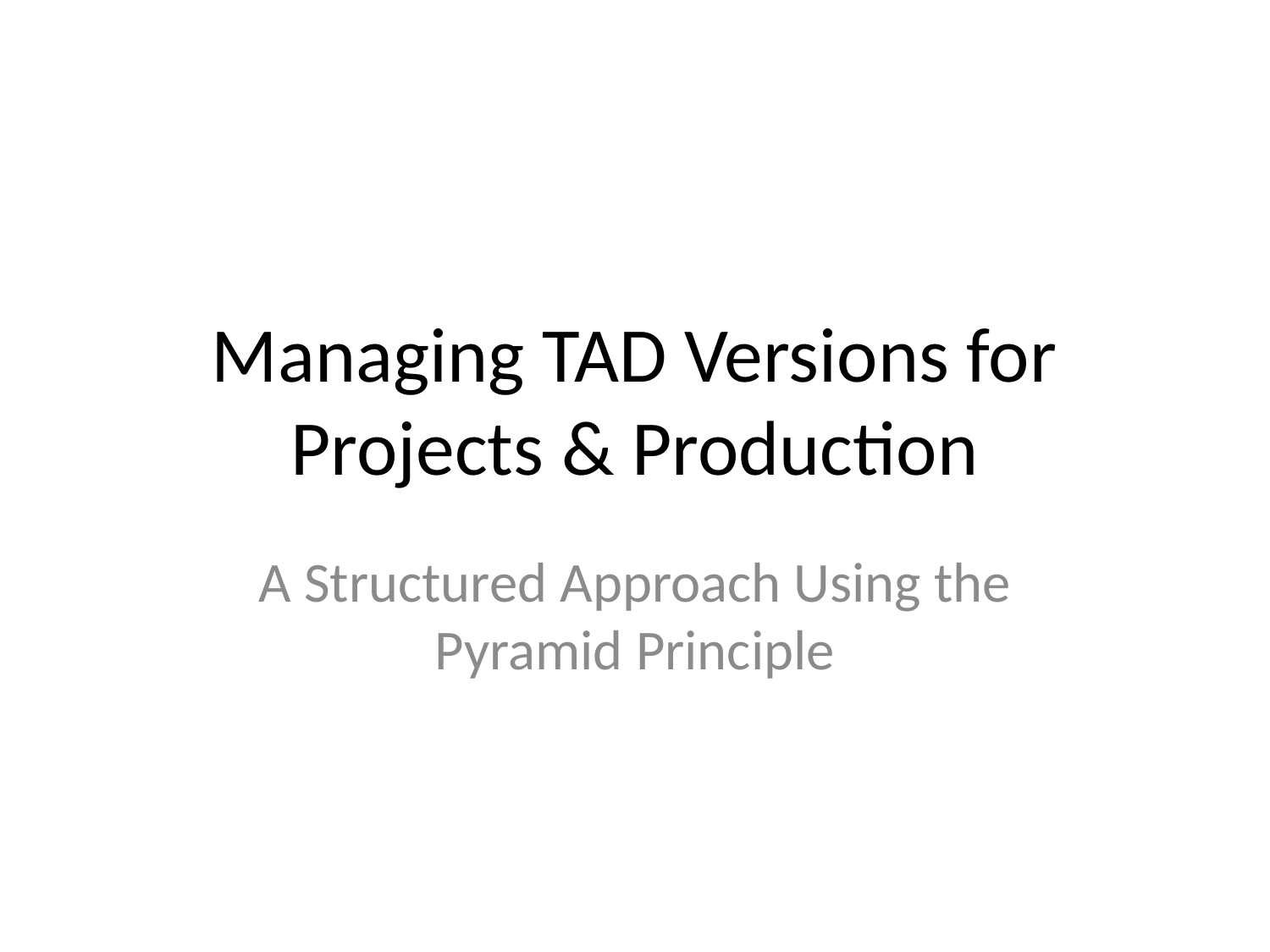

# Managing TAD Versions for Projects & Production
A Structured Approach Using the Pyramid Principle